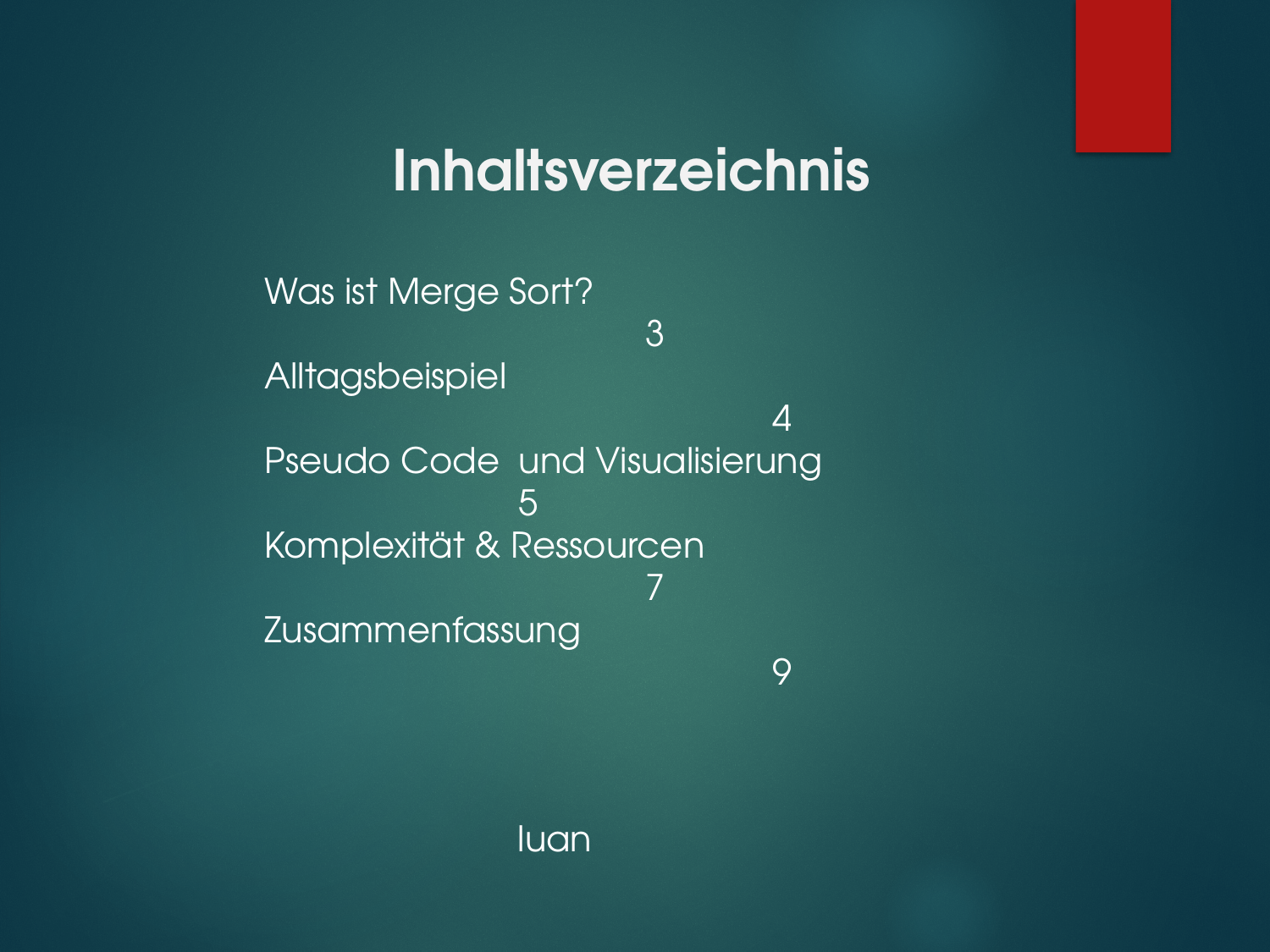

Inhaltsverzeichnis
Was ist Merge Sort?						3
Alltagsbeispiel								4
Pseudo Code	und Visualisierung			5
Komplexität & Ressourcen					7
Zusammenfassung							9
luan